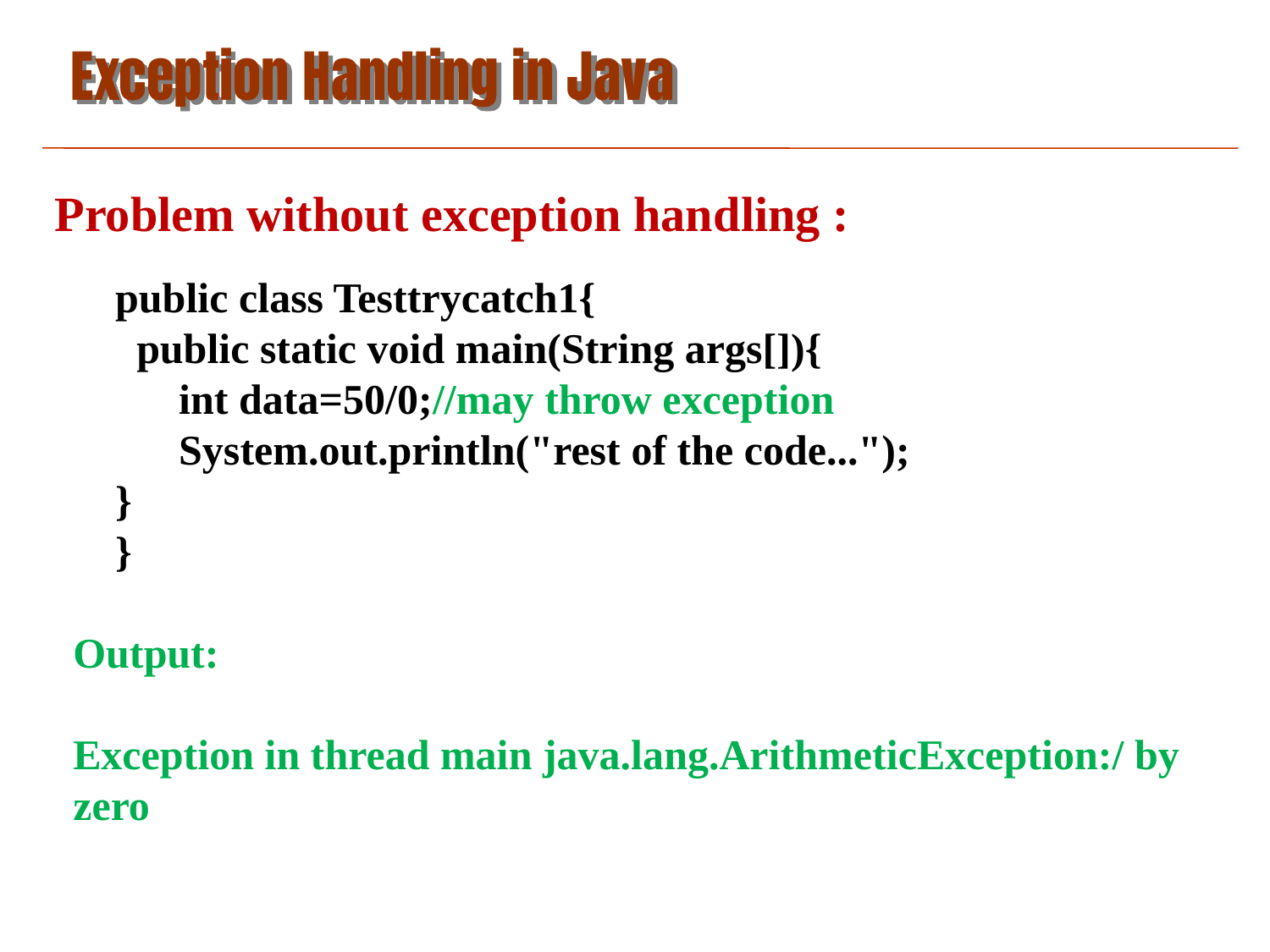

Exception Handling in Java

Problem without exception handling :
    public class Testtrycatch1{
      public static void main(String args[]){
          int data=50/0;//may throw exception
          System.out.println("rest of the code...");
    }
    }

Output:

Exception in thread main java.lang.ArithmeticException:/ by zero